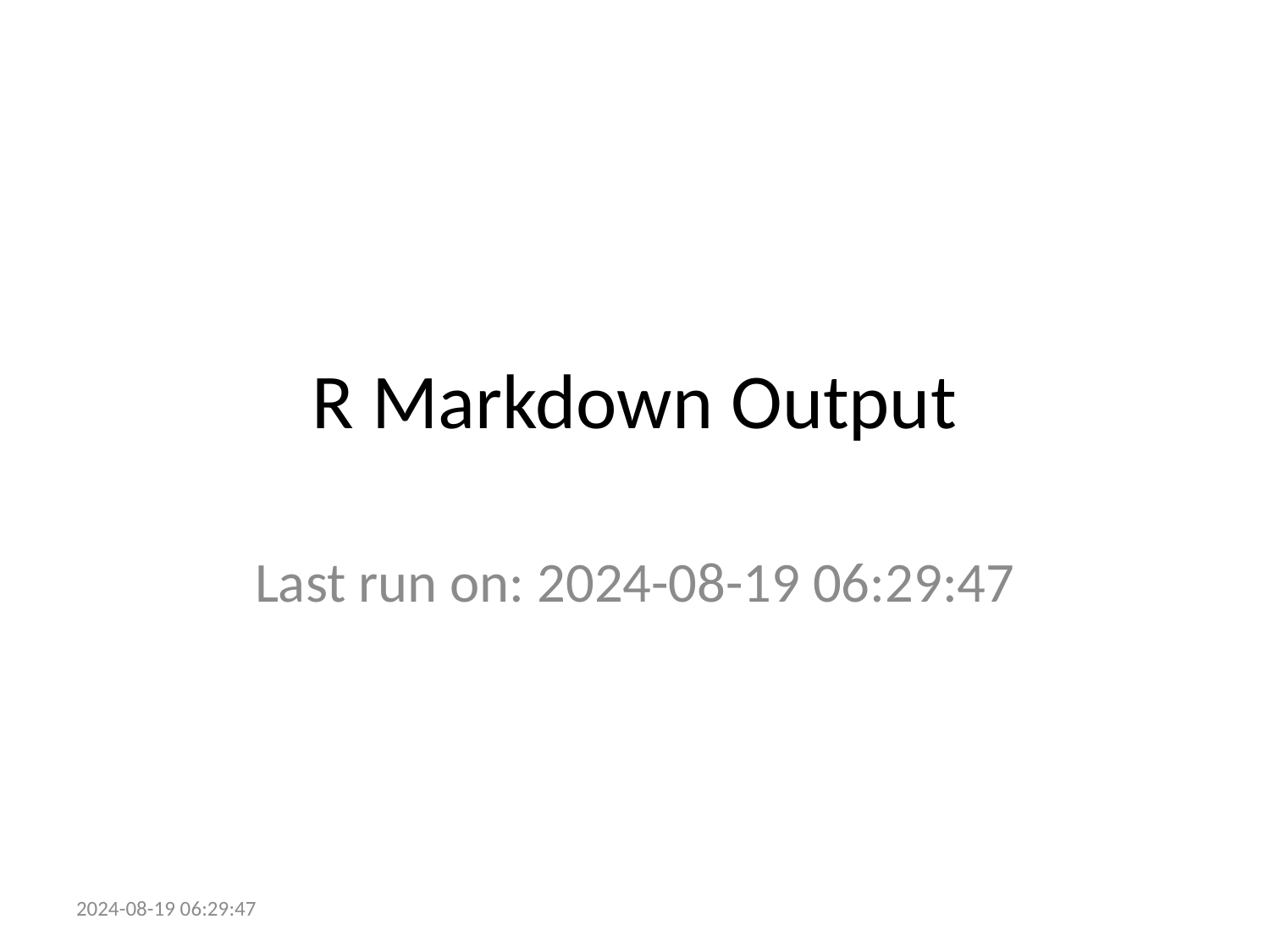

# R Markdown Output
Last run on: 2024-08-19 06:29:47
2024-08-19 06:29:47